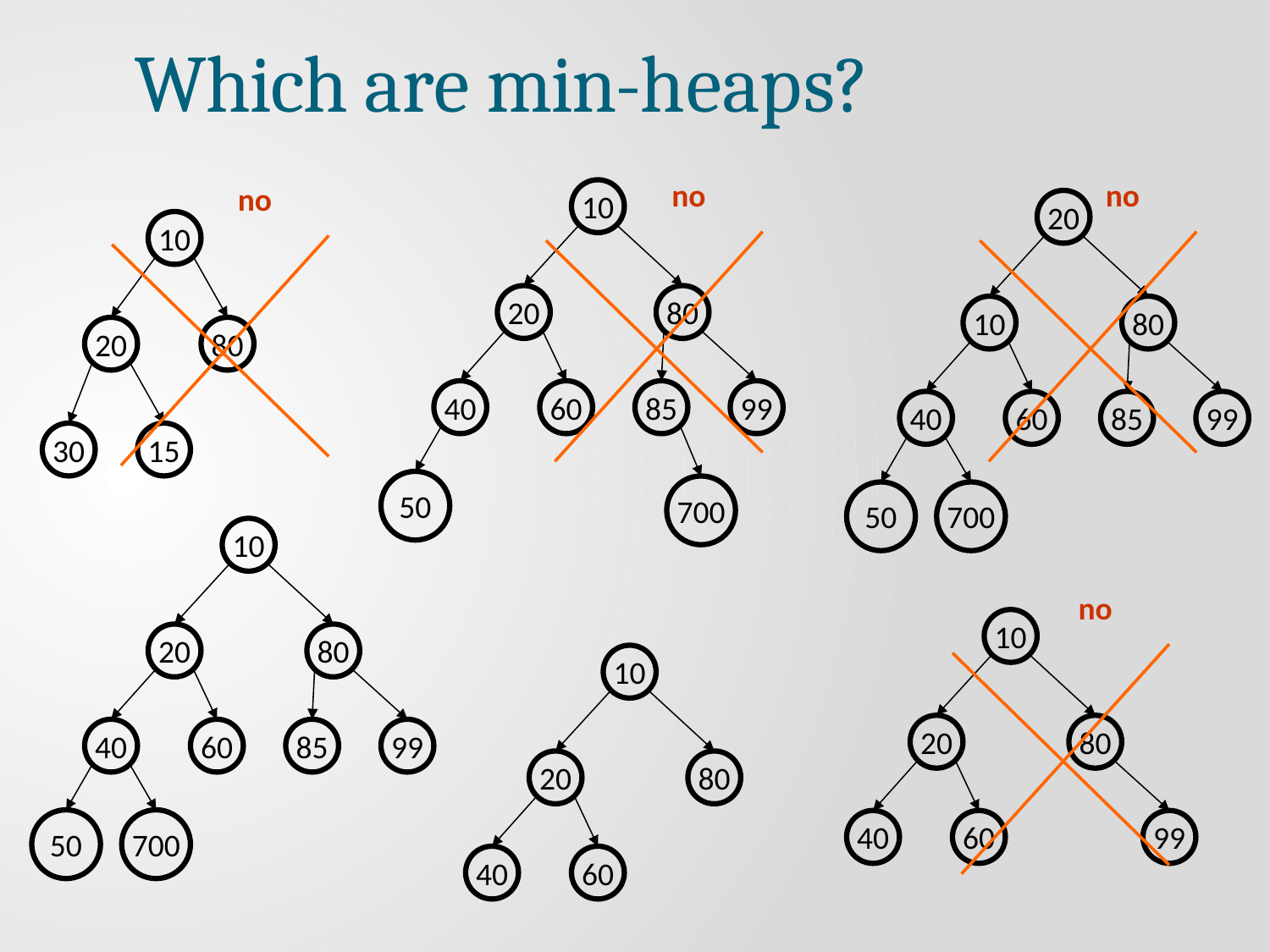

Which are min-heaps?
no

no

no

no

10
20
10
20
80
10
80
20
80
40
60
85
99
40
60
85
99
30
15
50
700
50
700
10
10
20
80
10
20
80
40
60
85
99
20
80
50
700
40
60
99
40
60